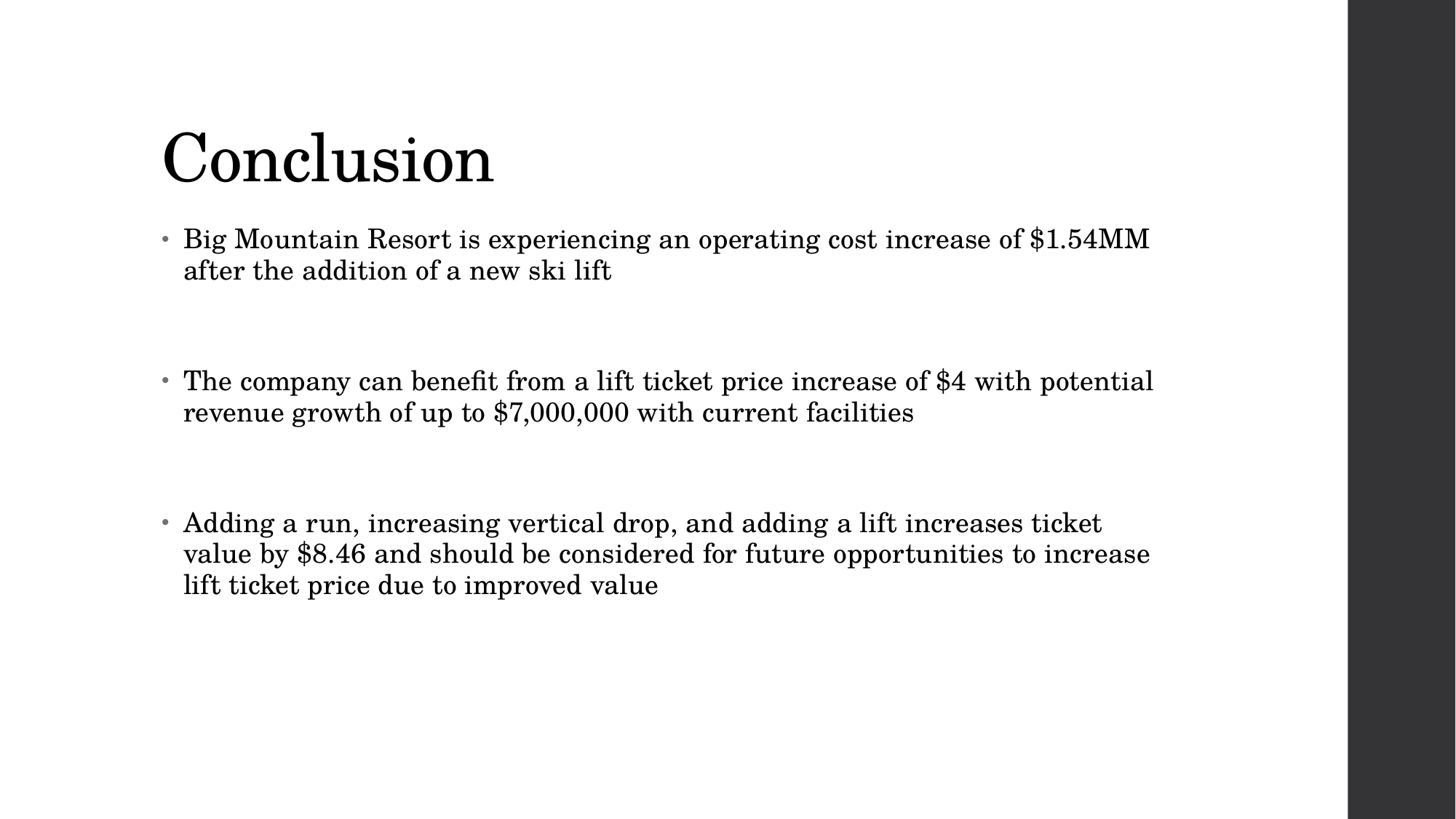

# Conclusion
Big Mountain Resort is experiencing an operating cost increase of $1.54MM after the addition of a new ski lift

The company can benefit from a lift ticket price increase of $4 with potential revenue growth of up to $7,000,000 with current facilities

Adding a run, increasing vertical drop, and adding a lift increases ticket value by $8.46 and should be considered for future opportunities to increase lift ticket price due to improved value